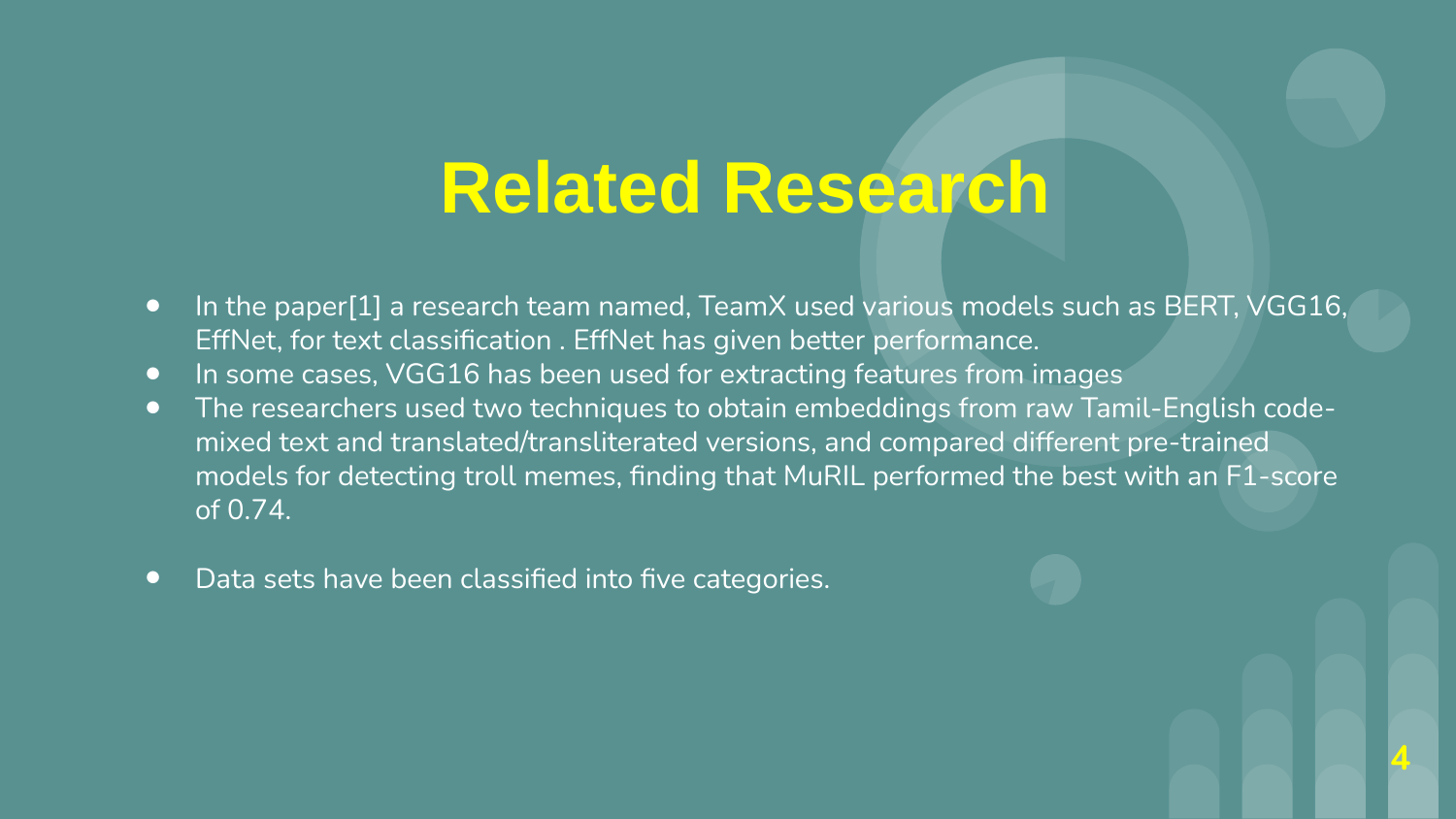

# Related Research
In the paper[1] a research team named, TeamX used various models such as BERT, VGG16, EffNet, for text classification . EffNet has given better performance.
In some cases, VGG16 has been used for extracting features from images
The researchers used two techniques to obtain embeddings from raw Tamil-English code-mixed text and translated/transliterated versions, and compared different pre-trained models for detecting troll memes, finding that MuRIL performed the best with an F1-score of 0.74.

Data sets have been classified into five categories.
4